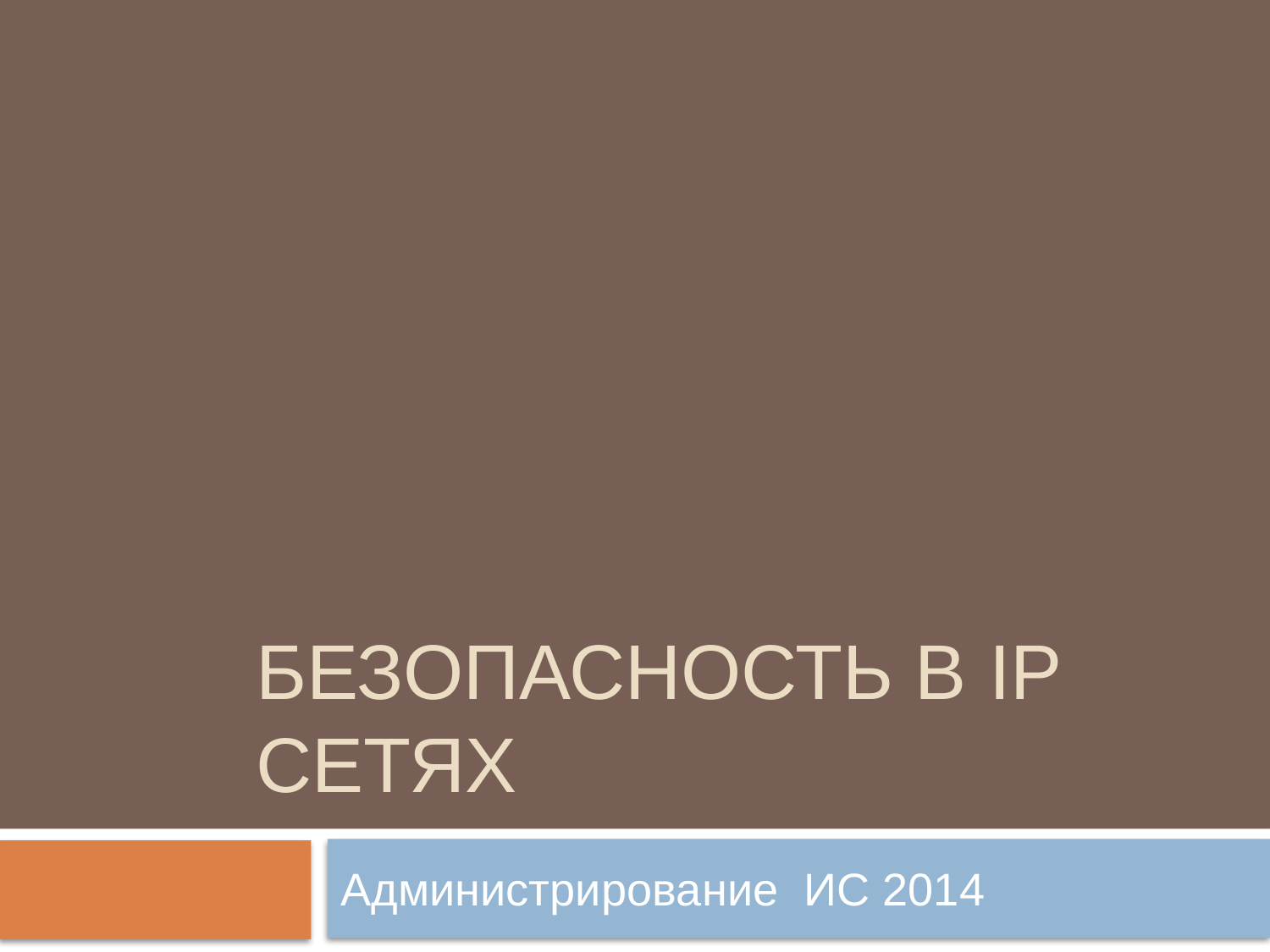

# Безопасность в IP сетях
Администрирование  ИС 2014